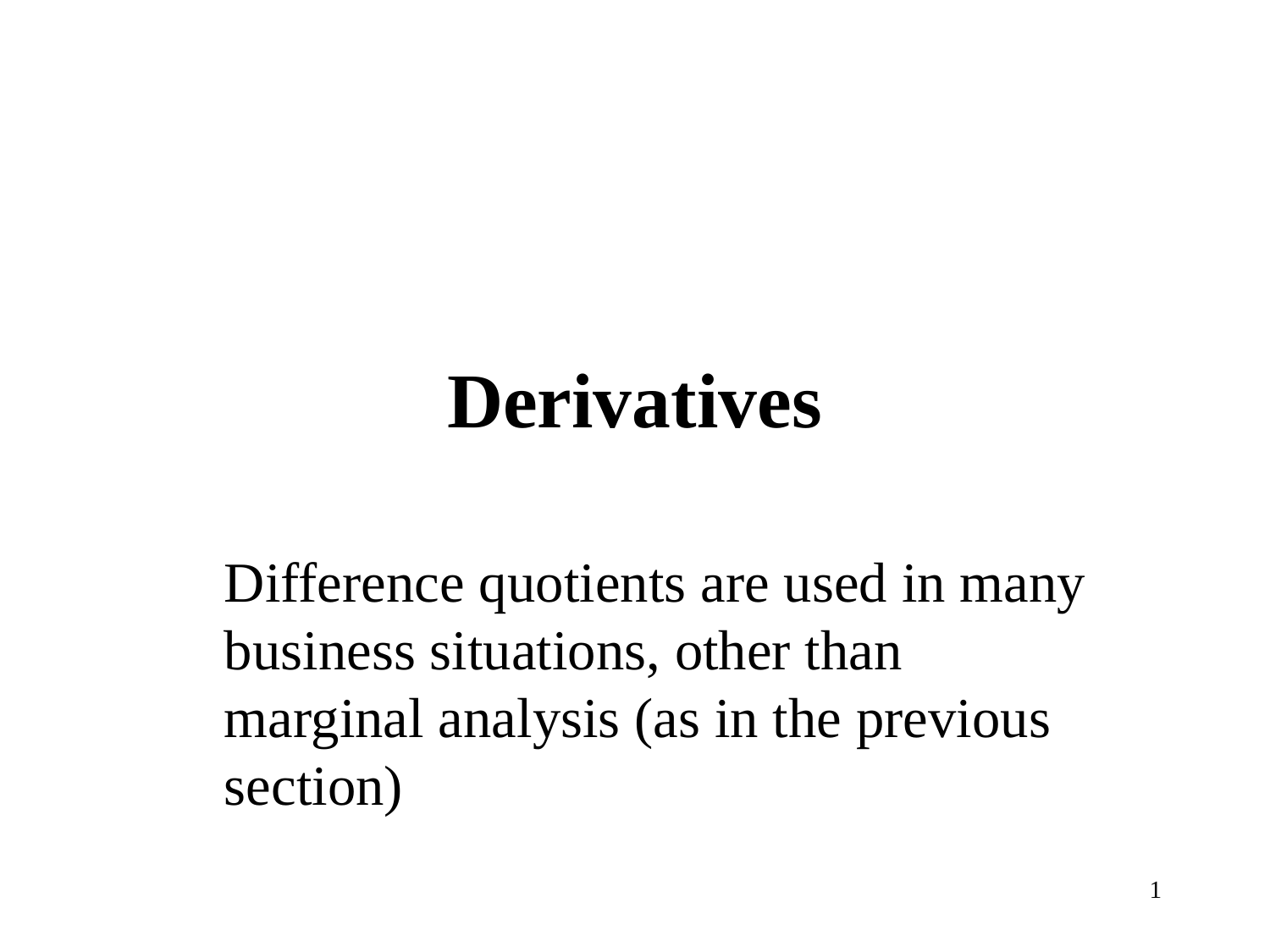

# Derivatives
Difference quotients are used in many business situations, other than marginal analysis (as in the previous section)
1